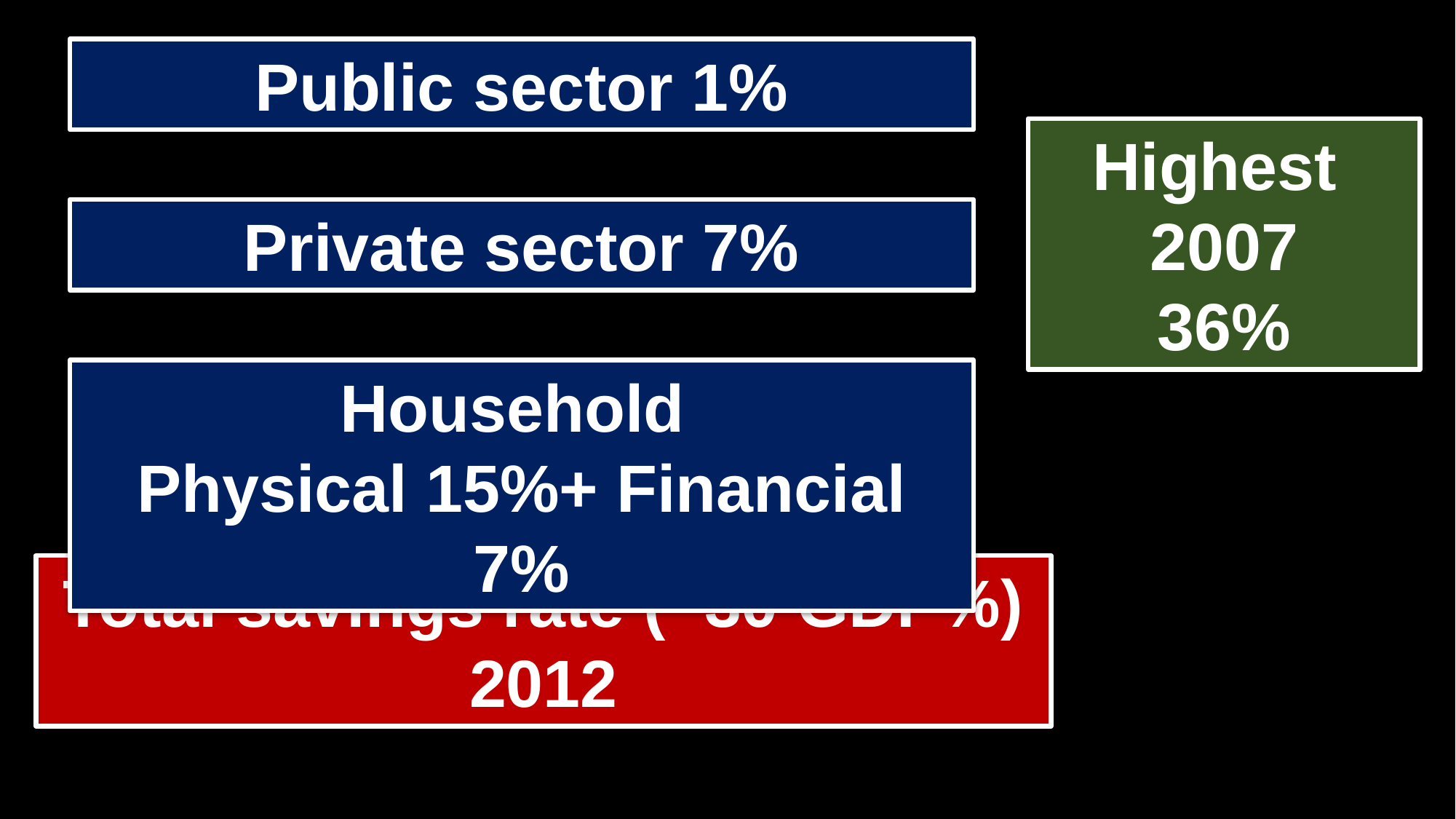

Public sector 1%
Highest
2007
36%
Private sector 7%
Household
Physical 15%+ Financial 7%
Total savings rate (~30 GDP%)
2012